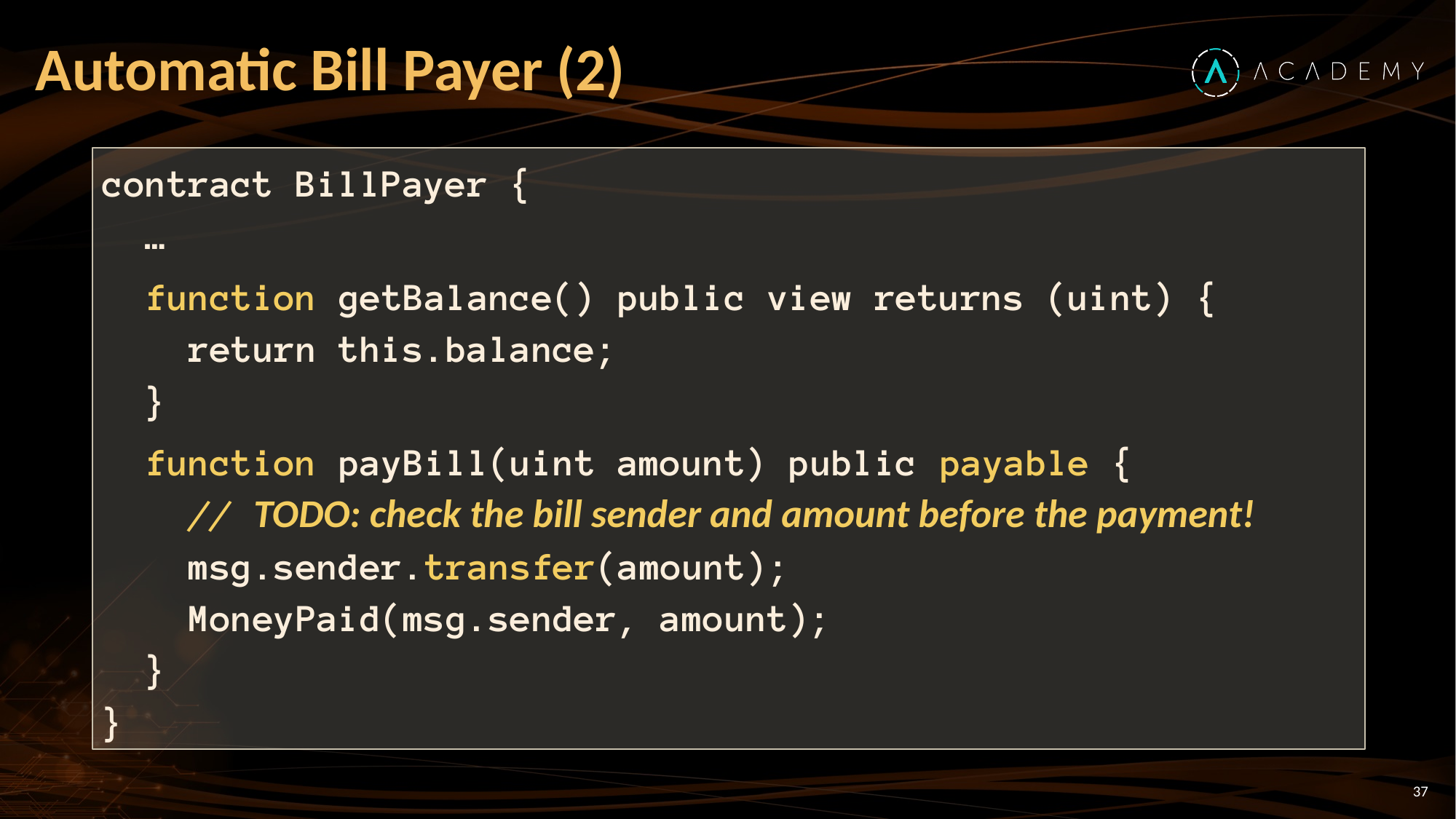

# Automatic Bill Payer (2)
contract BillPayer {
  …
  function getBalance() public view returns (uint) {
    return this.balance;
  }
  function payBill(uint amount) public payable {
    // TODO: check the bill sender and amount before the payment!
    msg.sender.transfer(amount);
    MoneyPaid(msg.sender, amount);
  }
}
37